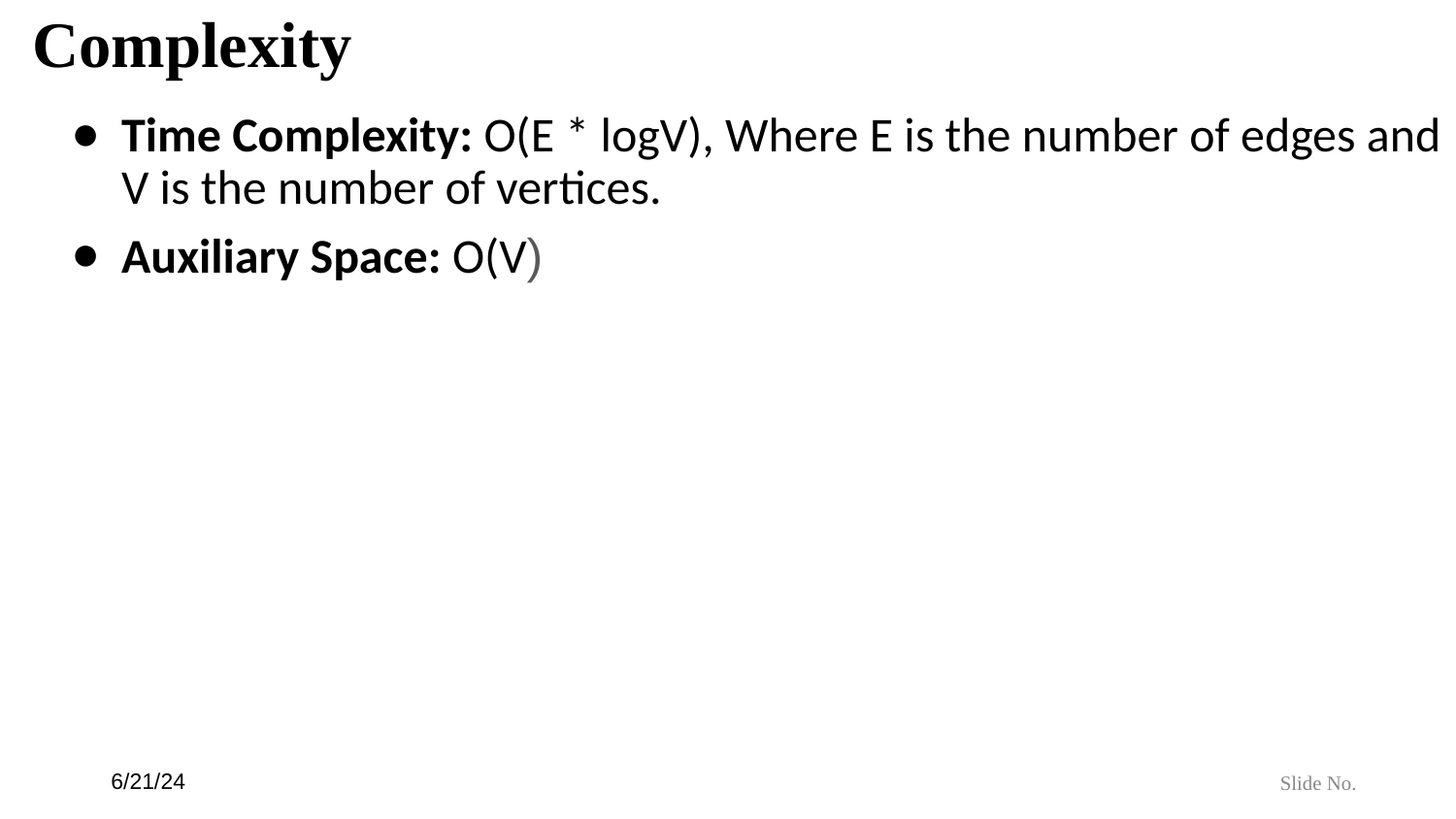

# Complexity
Time Complexity: O(E * logV), Where E is the number of edges and V is the number of vertices.
Auxiliary Space: O(V)
6/21/24
Slide No.